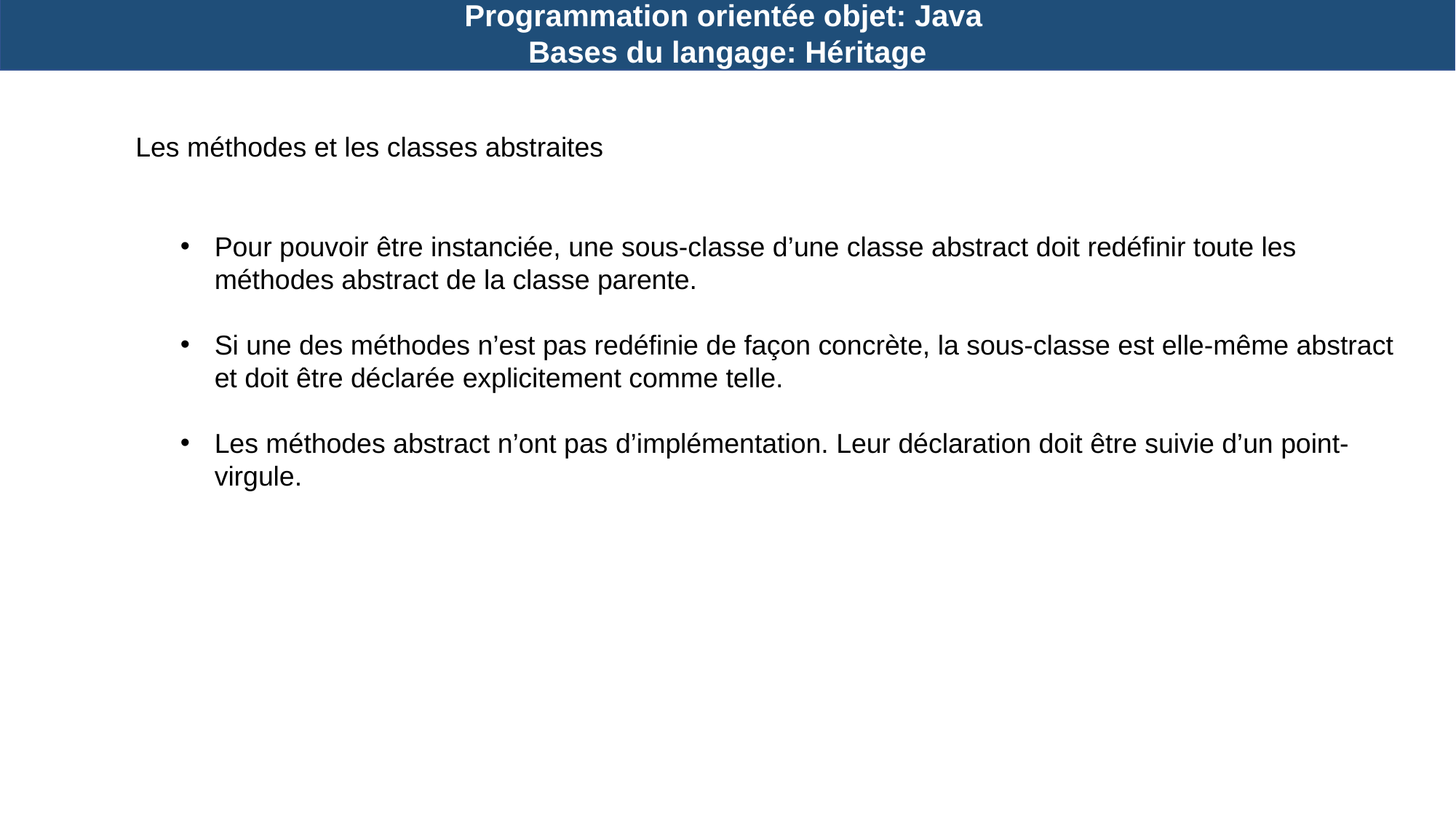

Programmation orientée objet: Java
Bases du langage: Héritage
Les méthodes et les classes abstraites
Pour pouvoir être instanciée, une sous-classe d’une classe abstract doit redéfinir toute les méthodes abstract de la classe parente.

Si une des méthodes n’est pas redéfinie de façon concrète, la sous-classe est elle-même abstract et doit être déclarée explicitement comme telle.

Les méthodes abstract n’ont pas d’implémentation. Leur déclaration doit être suivie d’un point-virgule.